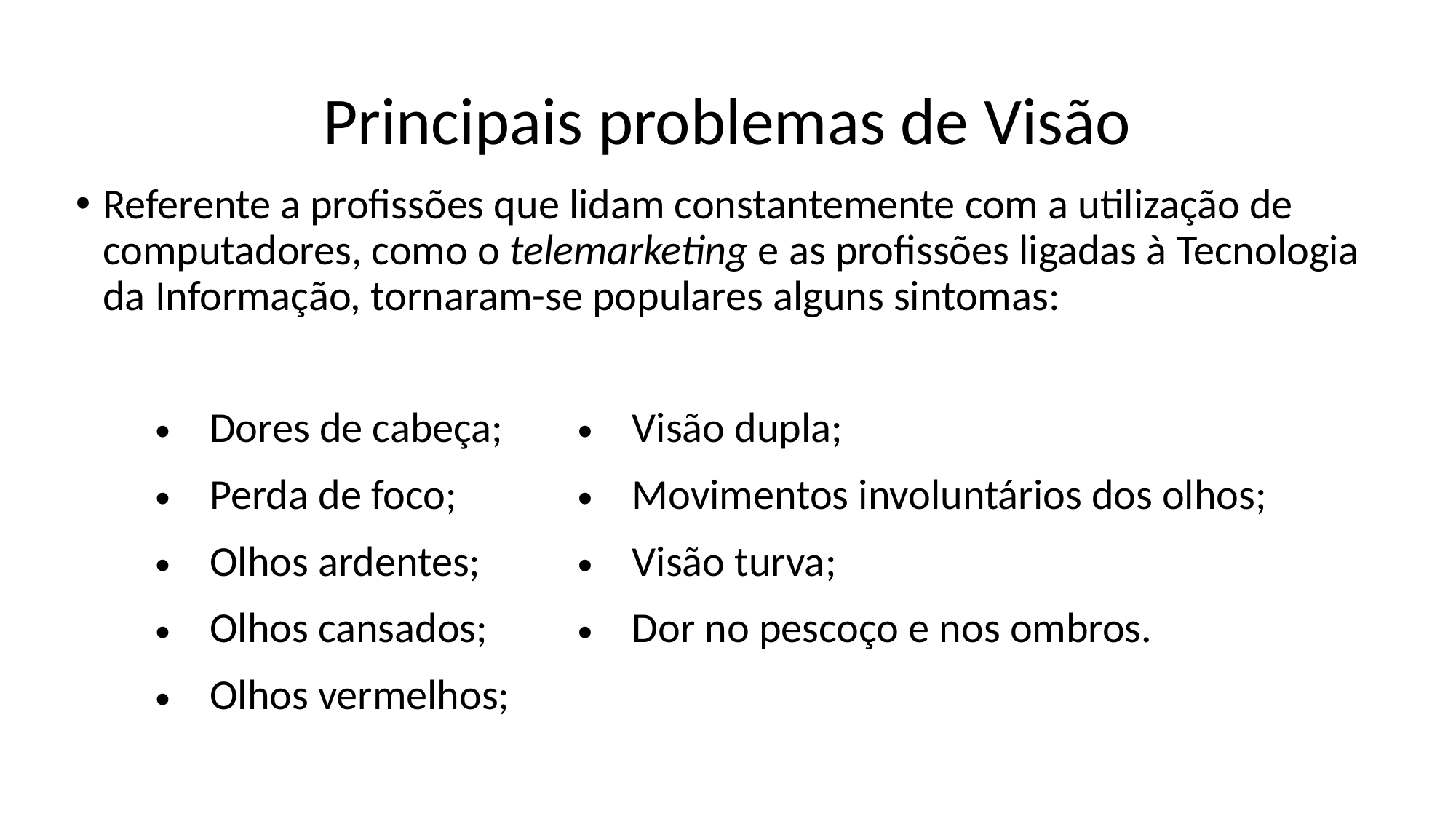

# Principais problemas de Visão
Referente a profissões que lidam constantemente com a utilização de computadores, como o telemarketing e as profissões ligadas à Tecnologia da Informação, tornaram-se populares alguns sintomas:

| Dores de cabeça; | Visão dupla; |
| --- | --- |
| Perda de foco; | Movimentos involuntários dos olhos; |
| Olhos ardentes; | Visão turva; |
| Olhos cansados; | Dor no pescoço e nos ombros. |
| Olhos vermelhos; |  |